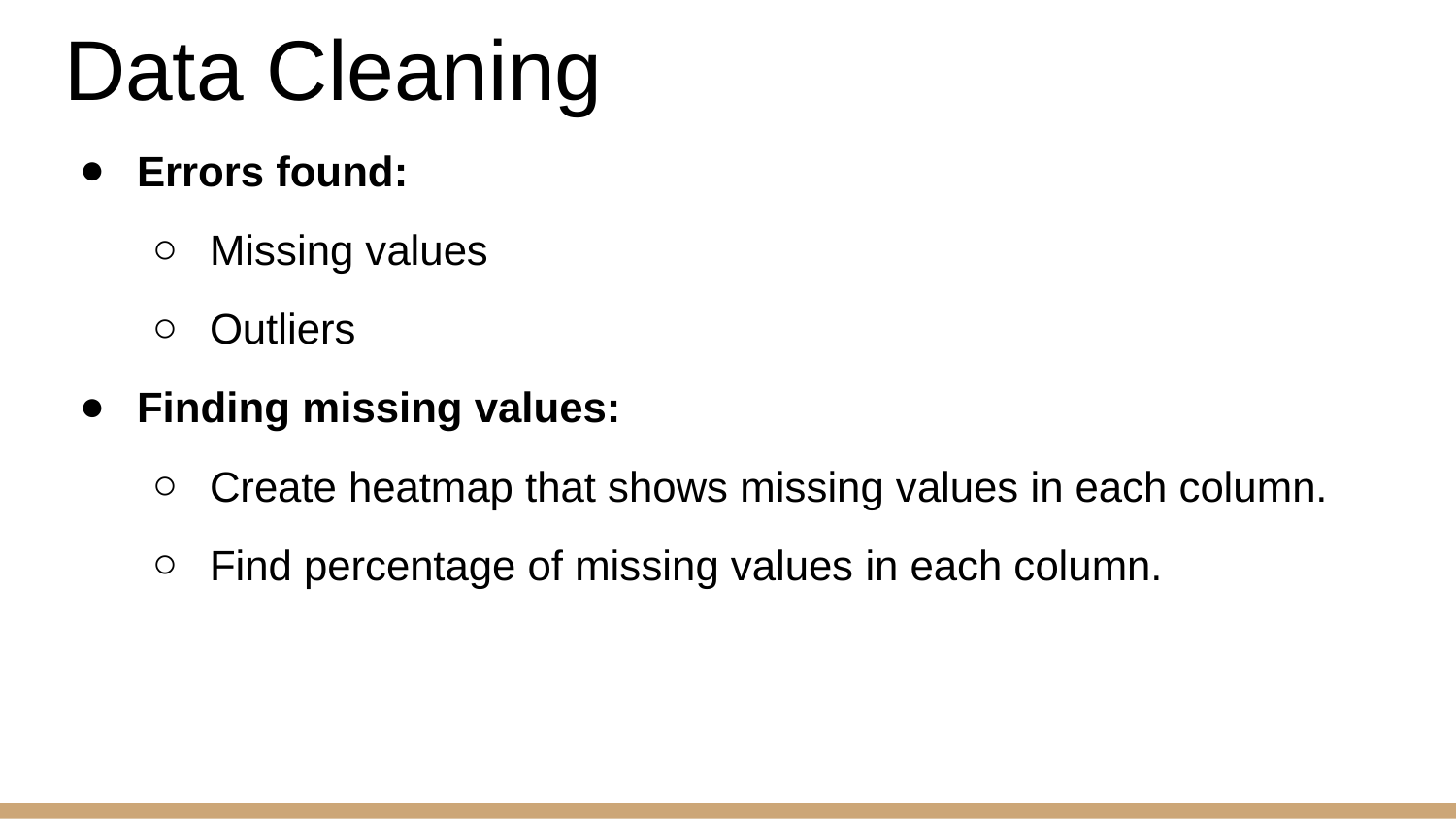

# Data Cleaning
Errors found:
Missing values
Outliers
Finding missing values:
Create heatmap that shows missing values in each column.
Find percentage of missing values in each column.